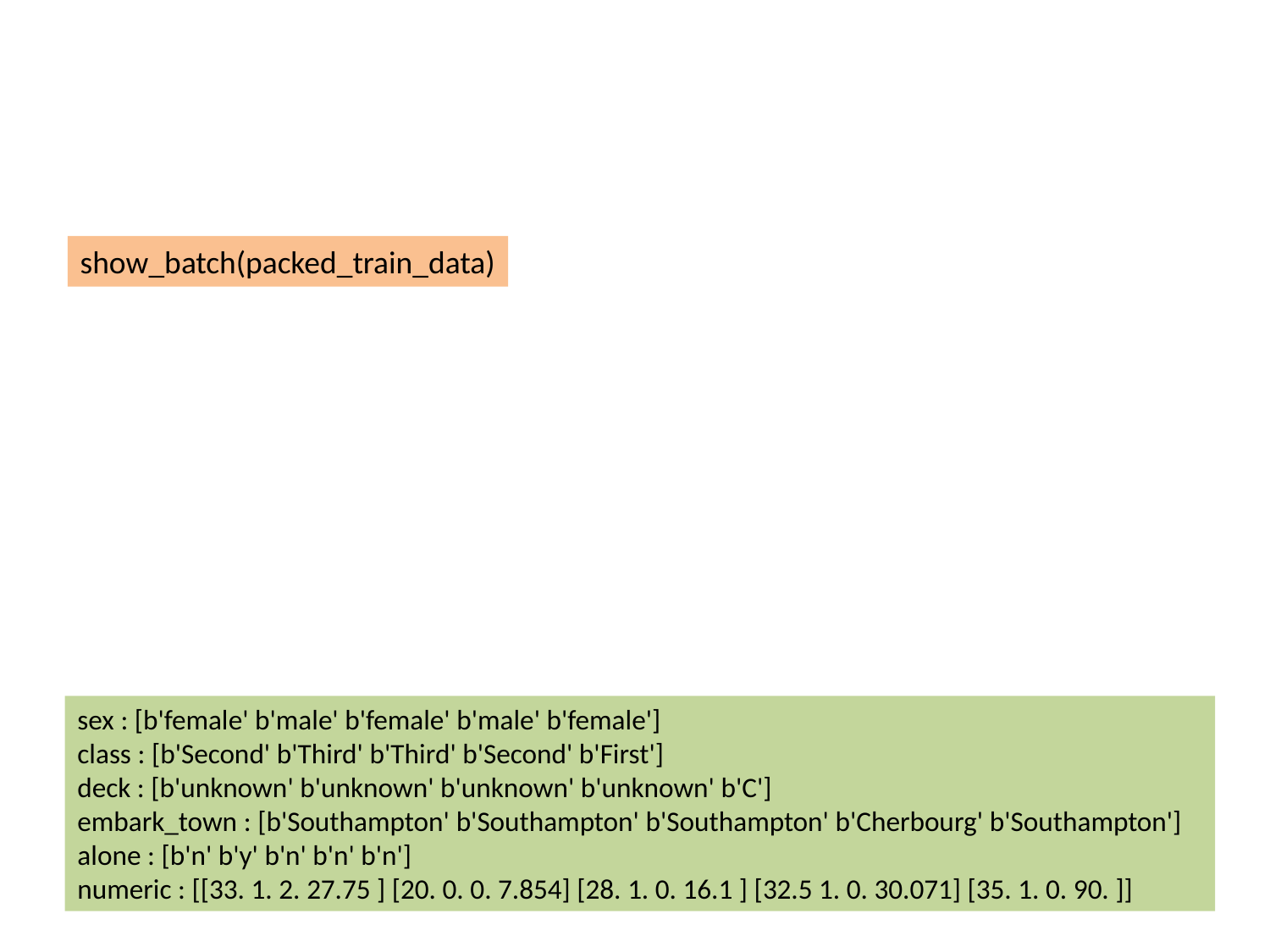

#
show_batch(packed_train_data)
sex : [b'female' b'male' b'female' b'male' b'female']
class : [b'Second' b'Third' b'Third' b'Second' b'First']
deck : [b'unknown' b'unknown' b'unknown' b'unknown' b'C']
embark_town : [b'Southampton' b'Southampton' b'Southampton' b'Cherbourg' b'Southampton']
alone : [b'n' b'y' b'n' b'n' b'n']
numeric : [[33. 1. 2. 27.75 ] [20. 0. 0. 7.854] [28. 1. 0. 16.1 ] [32.5 1. 0. 30.071] [35. 1. 0. 90. ]]